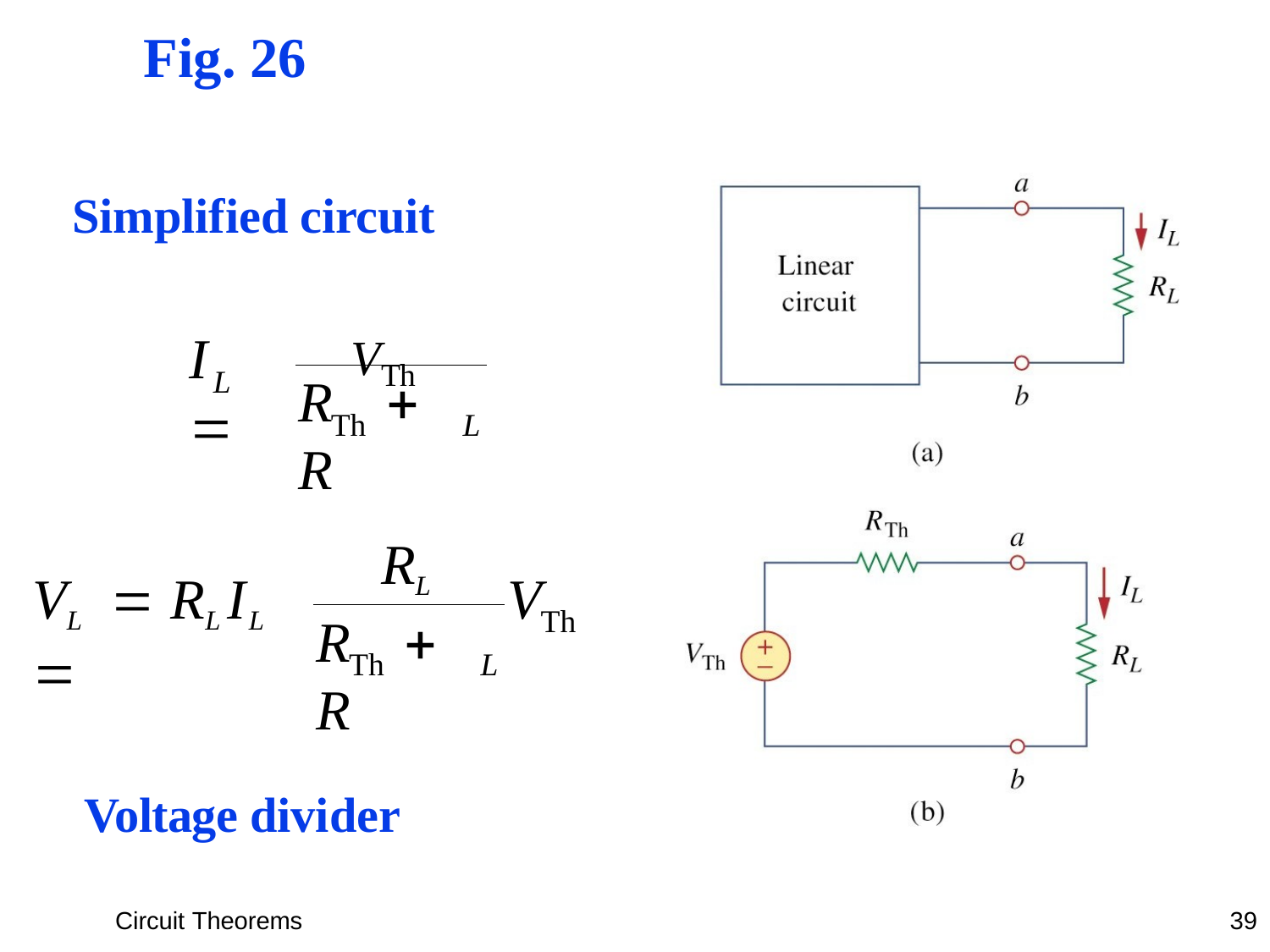

# Fig. 26

Simplified circuit
VTh
I	=
L
R	+ R

Th
L
RL
VL	= RL IL	=
V
Th
R	+ R

Th
L
Voltage divider
Circuit Theorems
39